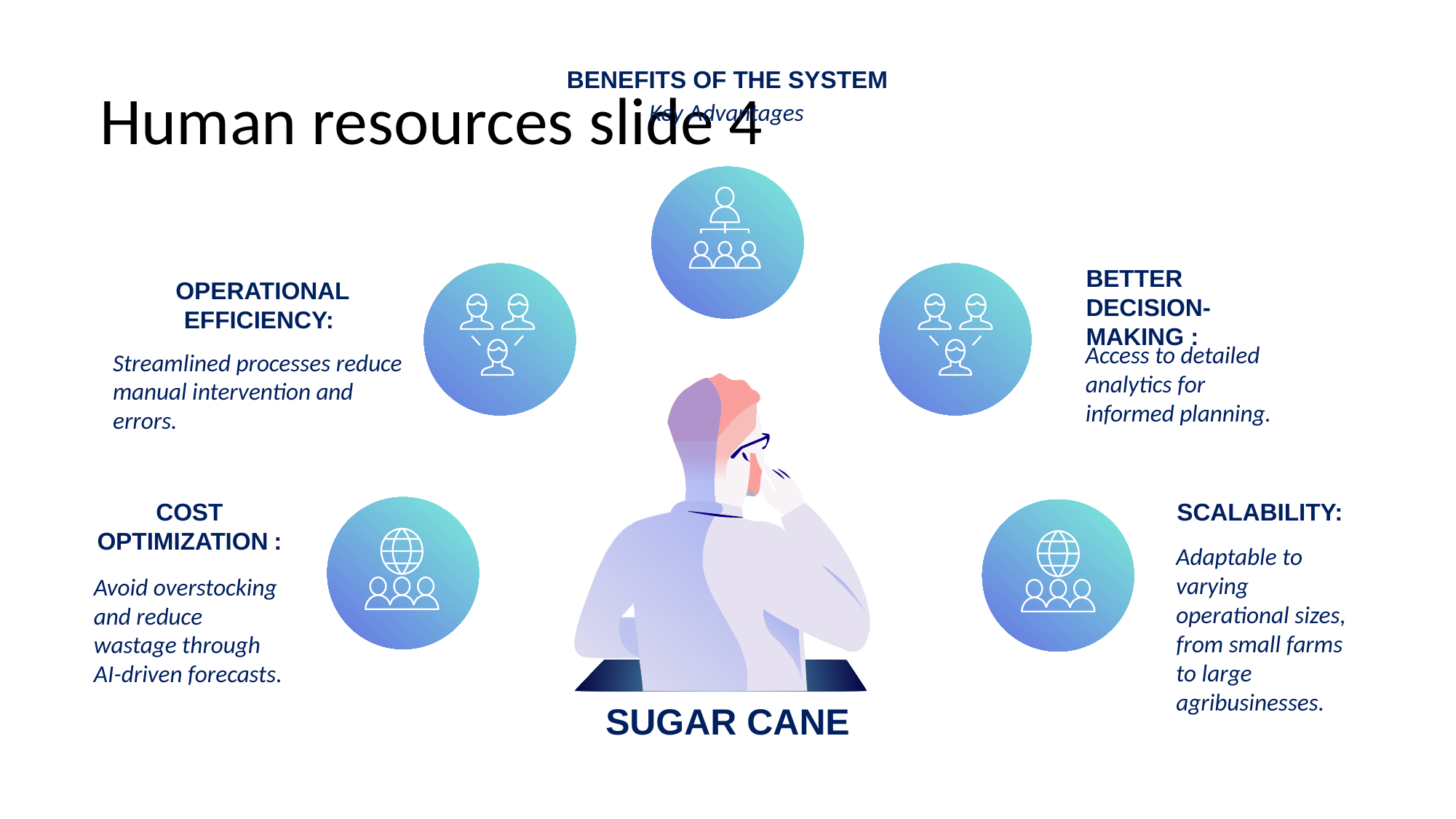

# Human resources slide 4
BENEFITS OF THE SYSTEM
Key Advantages

BETTER DECISION-MAKING :
Access to detailed analytics for informed planning.
OPERATIONAL EFFICIENCY:
Streamlined processes reduce manual intervention and errors.

COST OPTIMIZATION :
Avoid overstocking and reduce wastage through AI-driven forecasts.
SCALABILITY:
Adaptable to varying operational sizes, from small farms to large agribusinesses.

SUGAR CANE